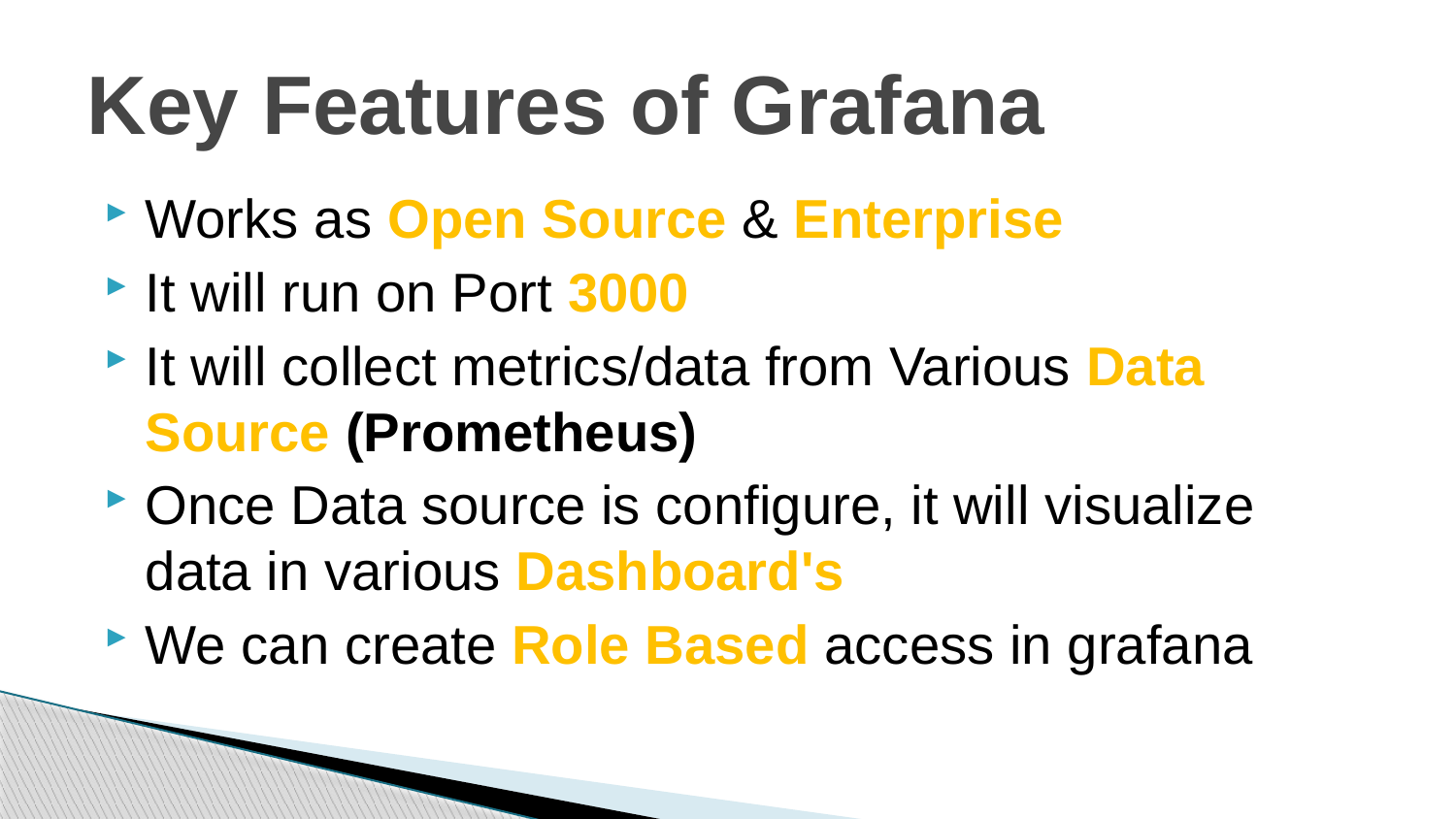

# Key Features of Grafana
Works as Open Source & Enterprise
It will run on Port 3000
It will collect metrics/data from Various Data Source (Prometheus)
Once Data source is configure, it will visualize data in various Dashboard's
We can create Role Based access in grafana